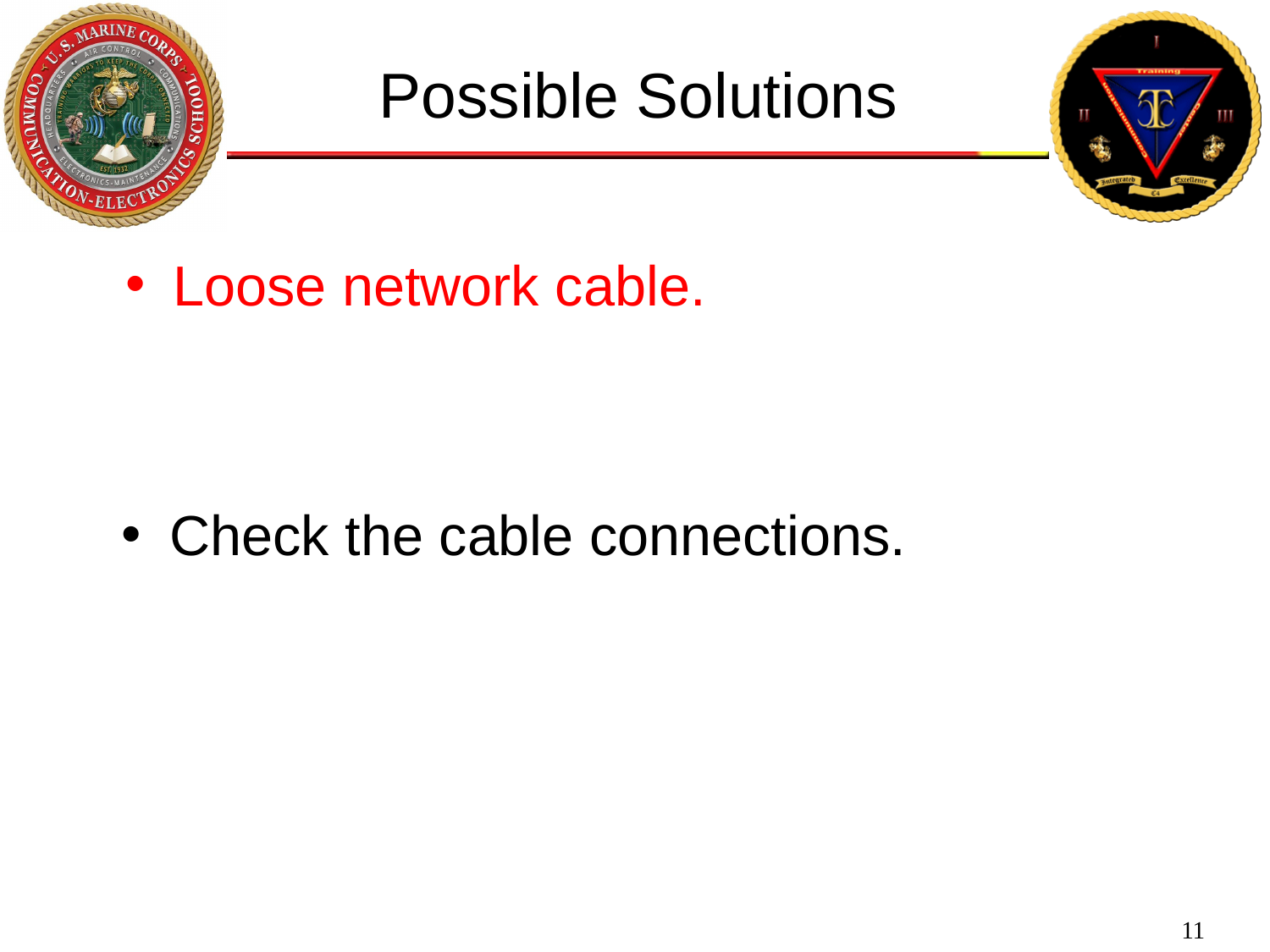

Possible Solutions
Loose network cable.

Check the cable connections.